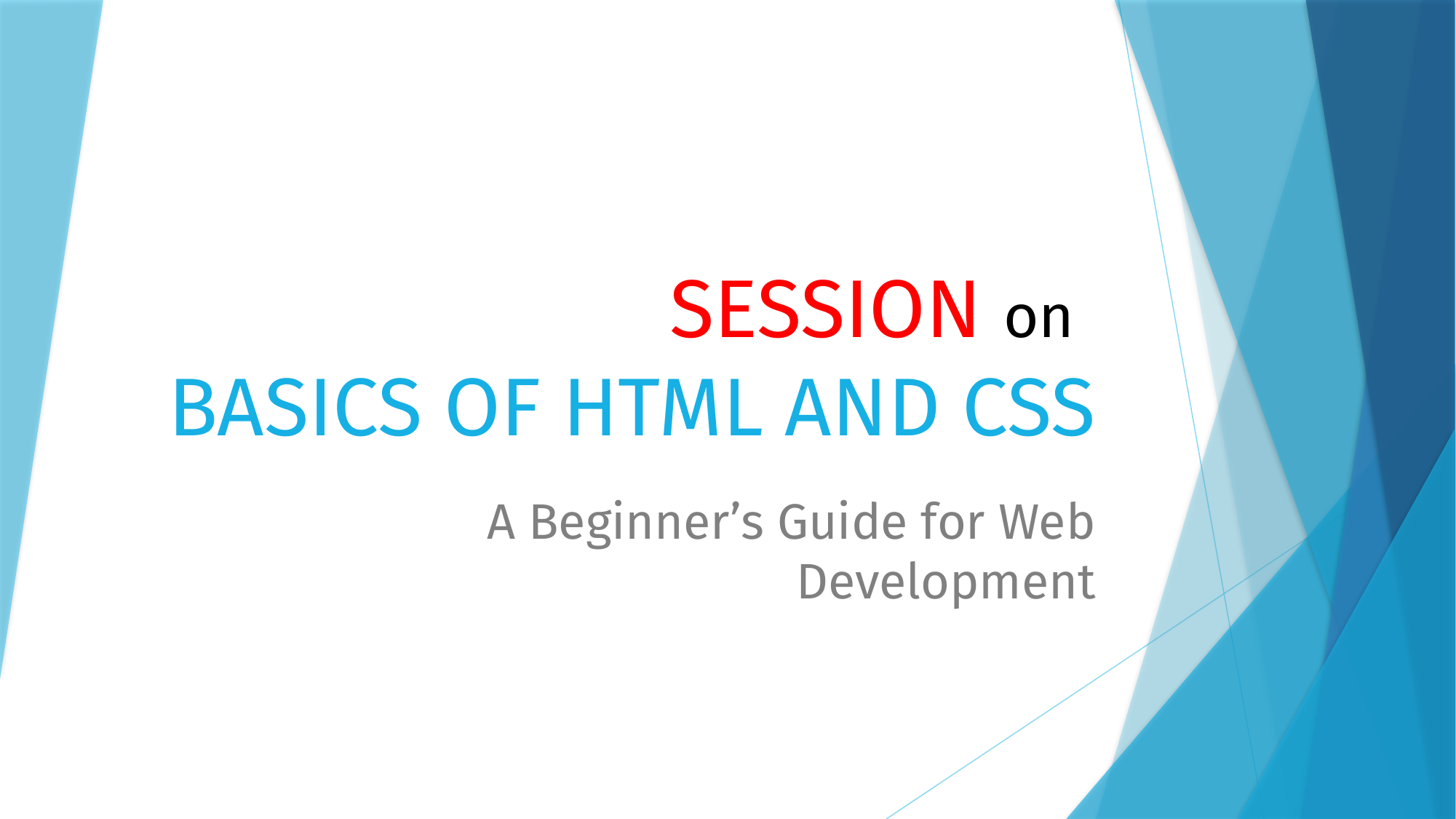

# SESSION on BASICS OF HTML AND CSS
A Beginner’s Guide for Web Development